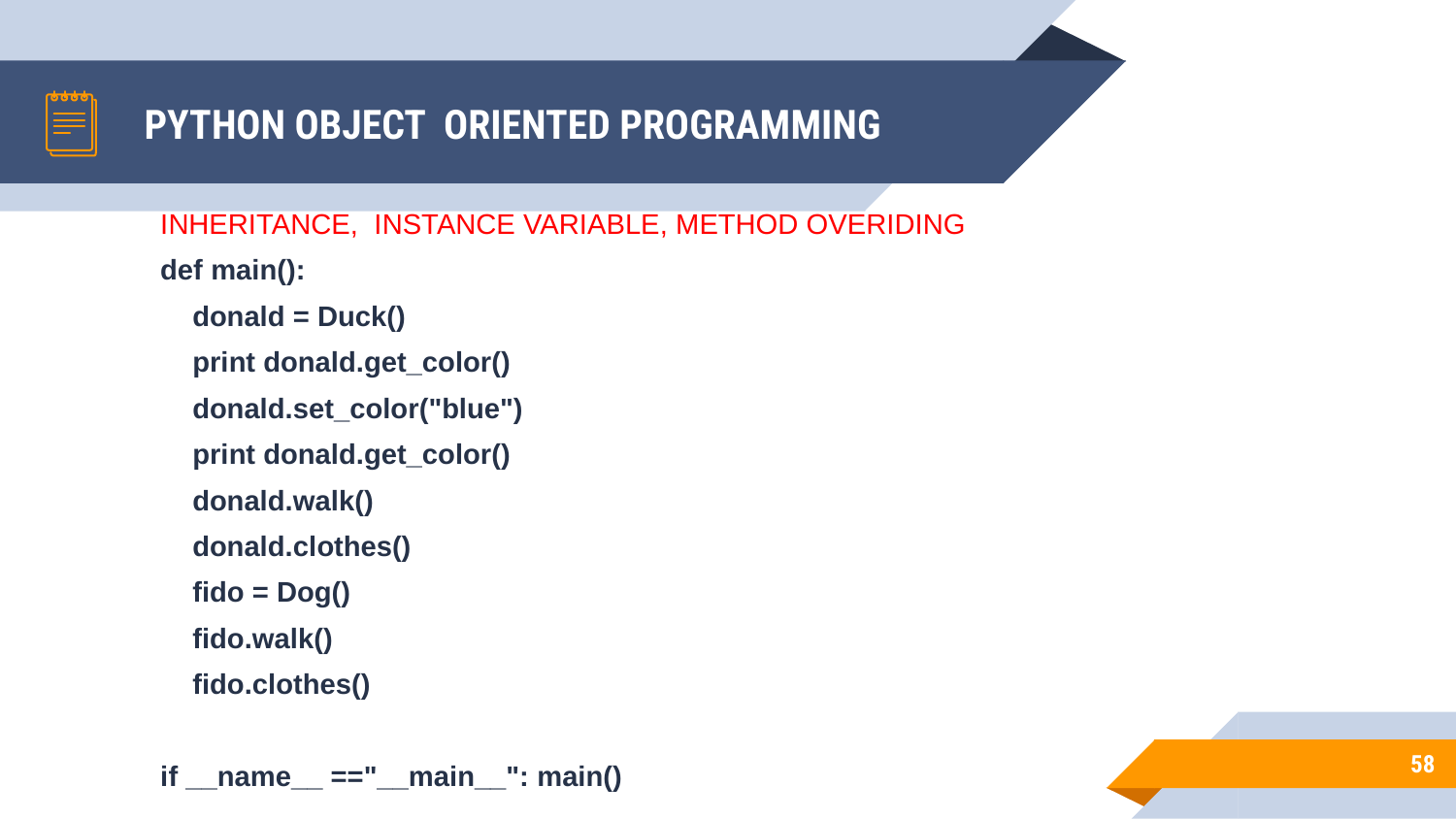

# PYTHON OBJECT  ORIENTED PROGRAMMING

INHERITANCE,  INSTANCE VARIABLE, METHOD OVERIDING
def main():
    donald = Duck()
    print donald.get_color()
    donald.set_color("blue")
    print donald.get_color()
    donald.walk()
    donald.clothes()
    fido = Dog()
    fido.walk()
    fido.clothes()

if __name__ =="__main__": main()

58